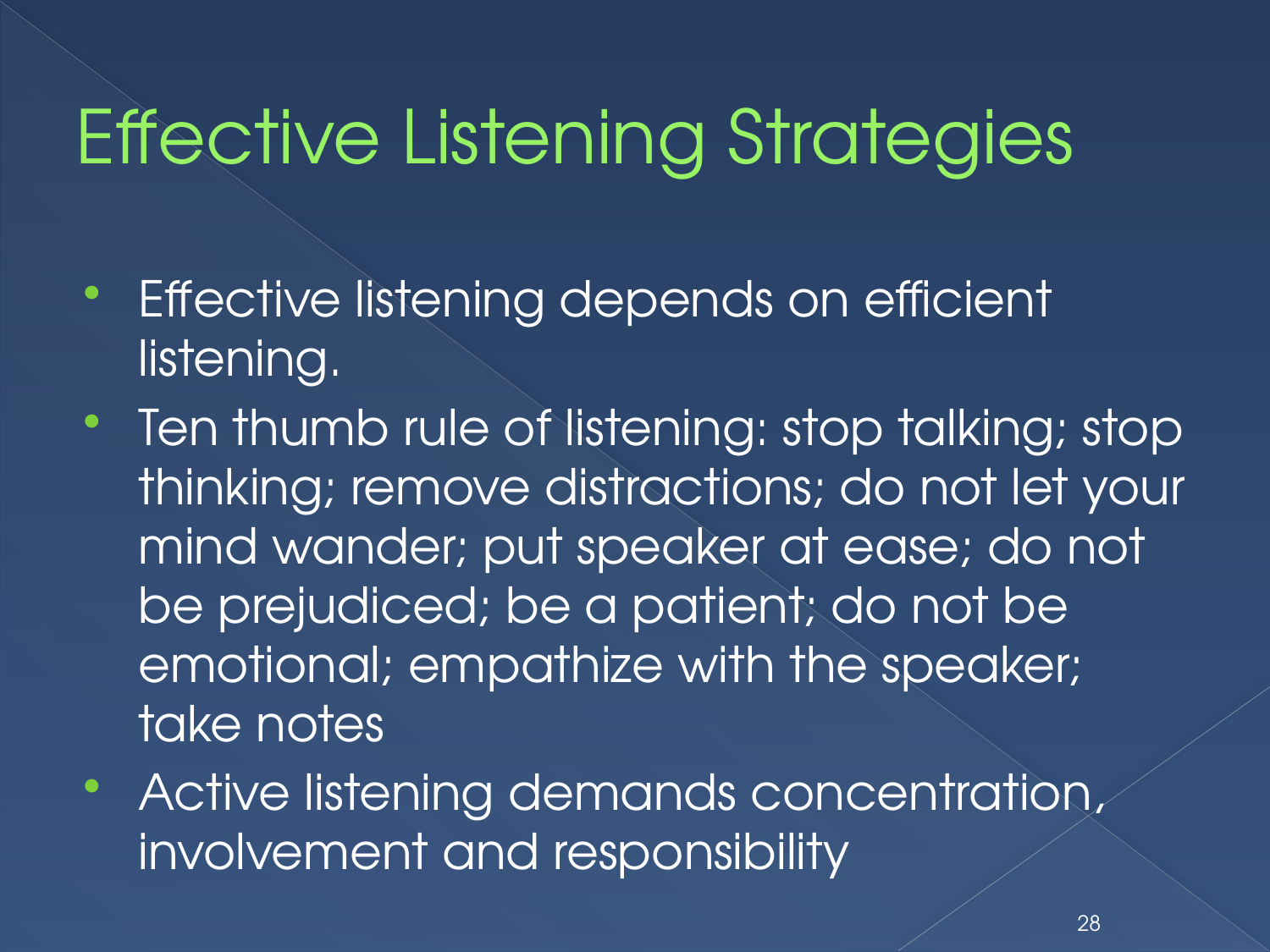

# Effective Listening Strategies
Effective listening depends on efficient listening.
Ten thumb rule of listening: stop talking; stop thinking; remove distractions; do not let your mind wander; put speaker at ease; do not be prejudiced; be a patient; do not be emotional; empathize with the speaker; take notes
Active listening demands concentration, involvement and responsibility
28